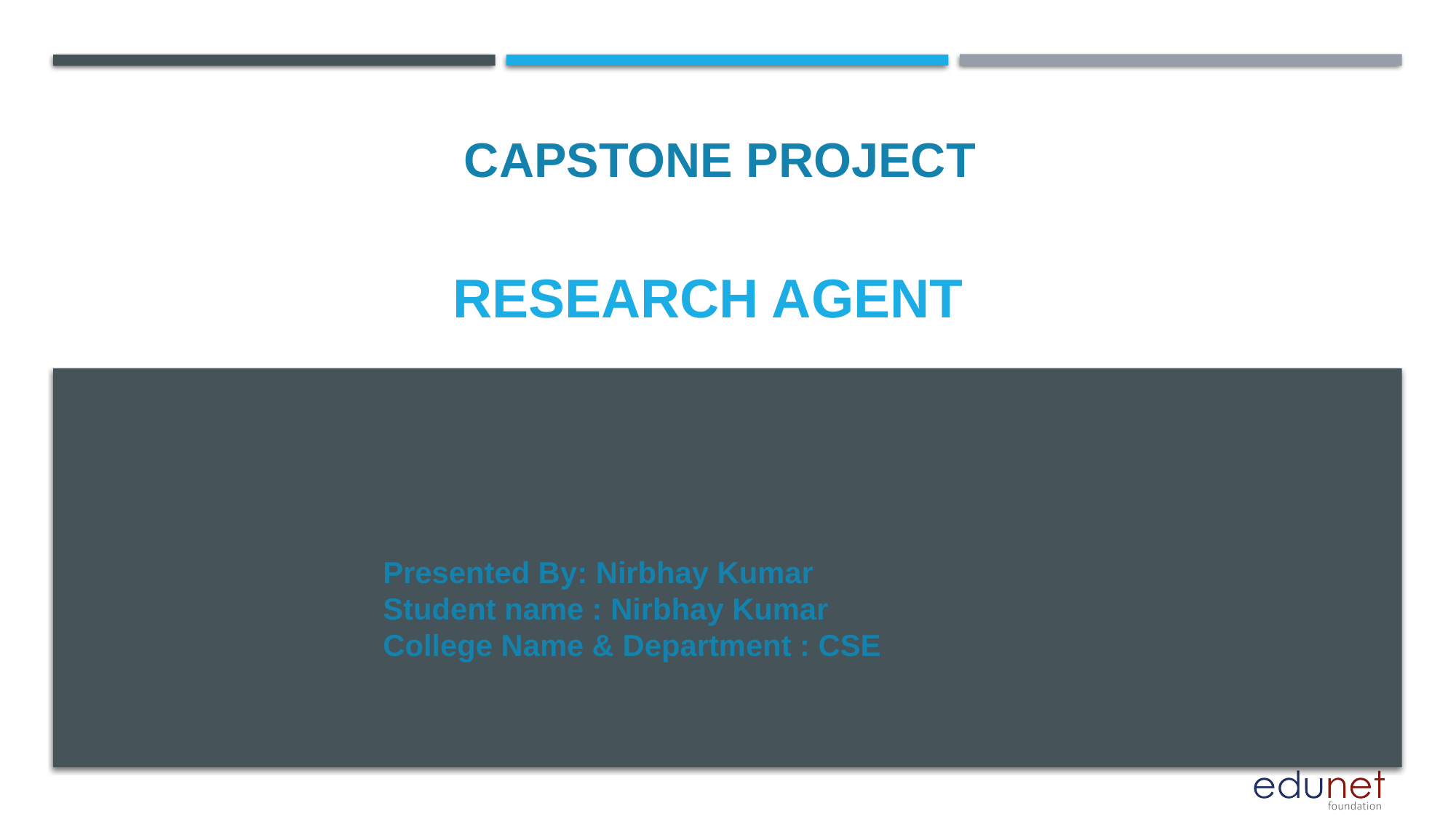

CAPSTONE PROJECT
# RESEARCH agent
Presented By: Nirbhay Kumar
Student name : Nirbhay Kumar
College Name & Department : CSE